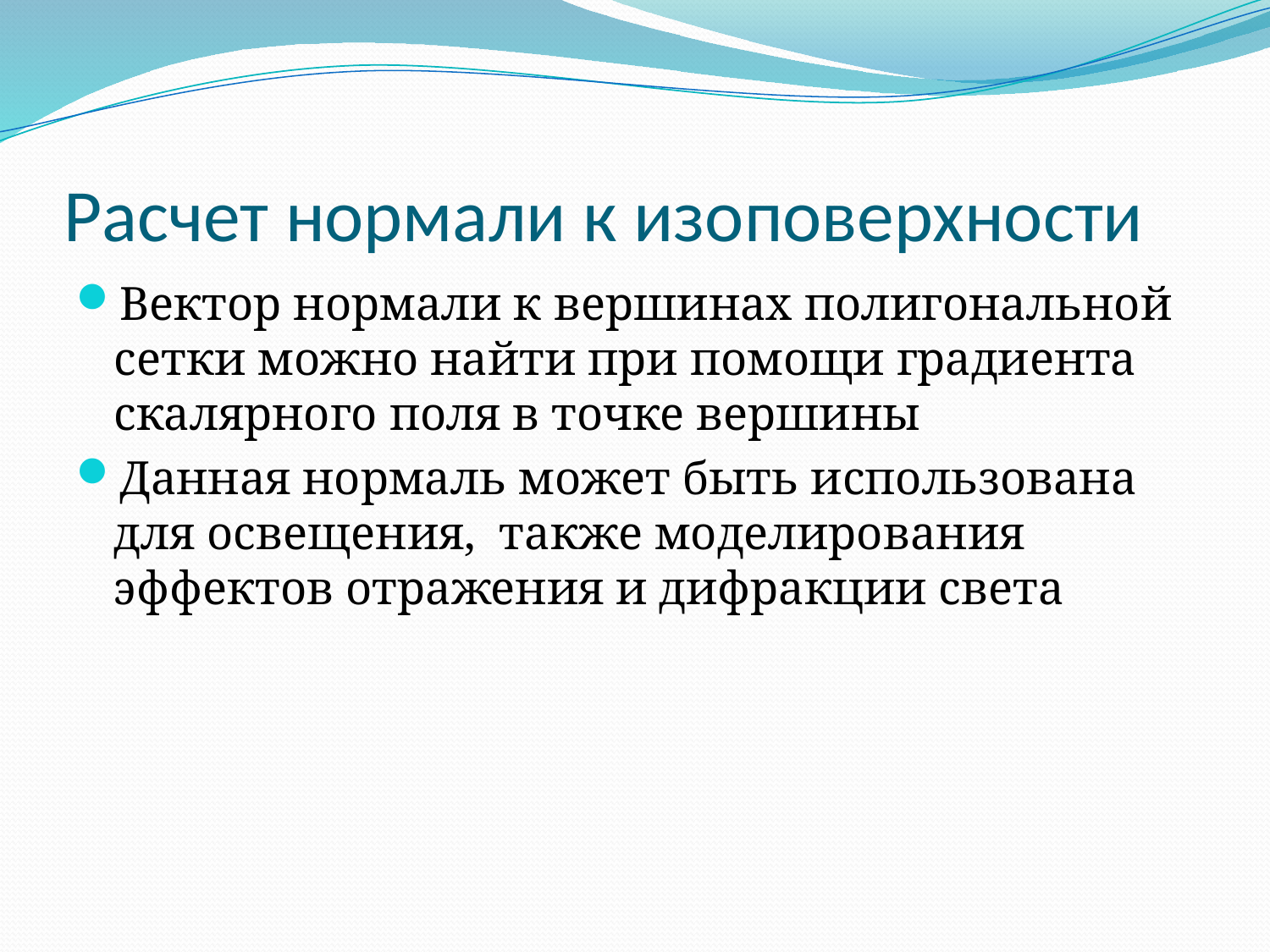

# Расчет нормали к изоповерхности
Вектор нормали к вершинах полигональной сетки можно найти при помощи градиента скалярного поля в точке вершины
Данная нормаль может быть использована для освещения,  также моделирования эффектов отражения и дифракции света